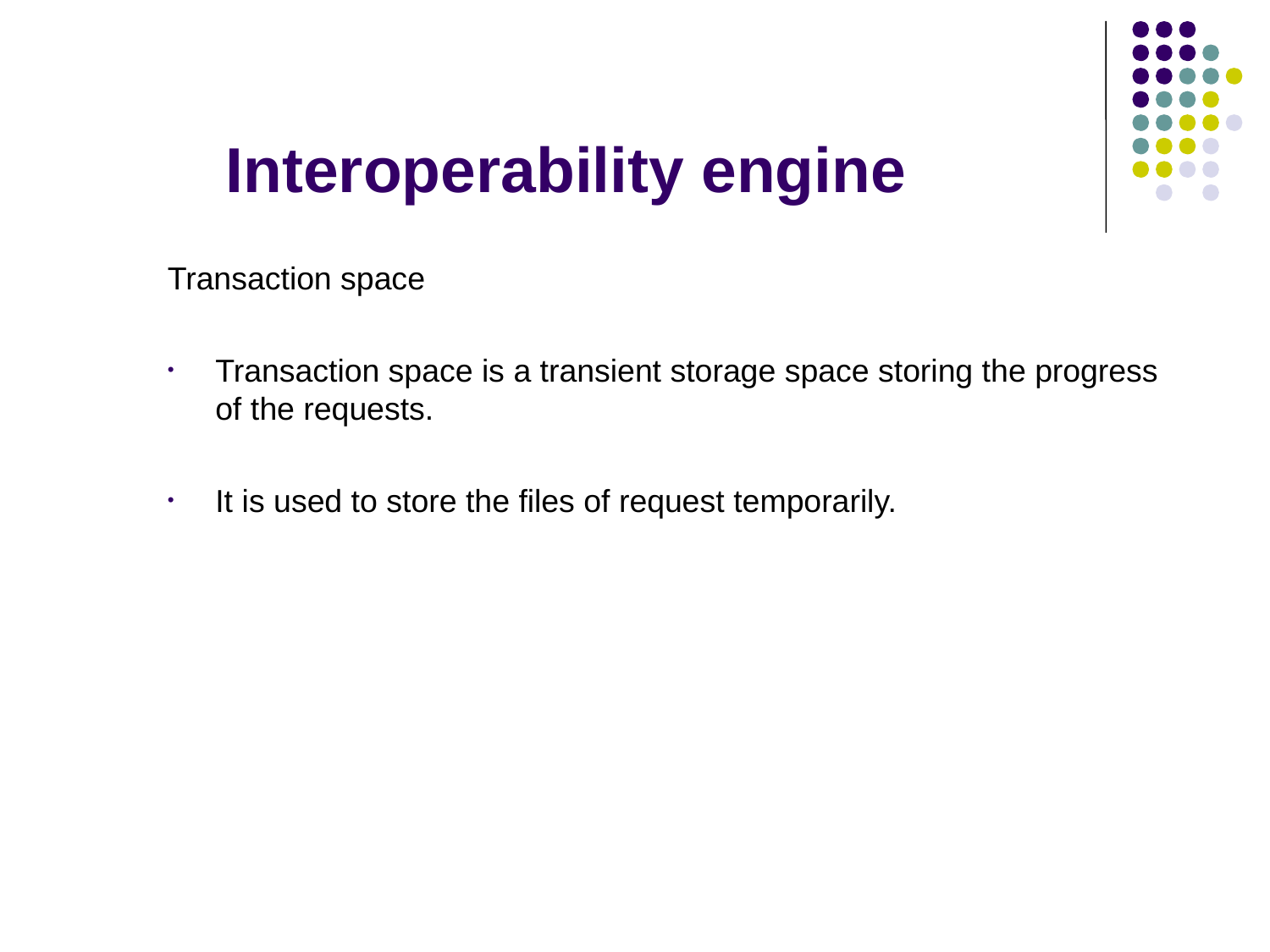

# Interoperability engine

Transaction space

Transaction space is a transient storage space storing the progress of the requests.

It is used to store the files of request temporarily.